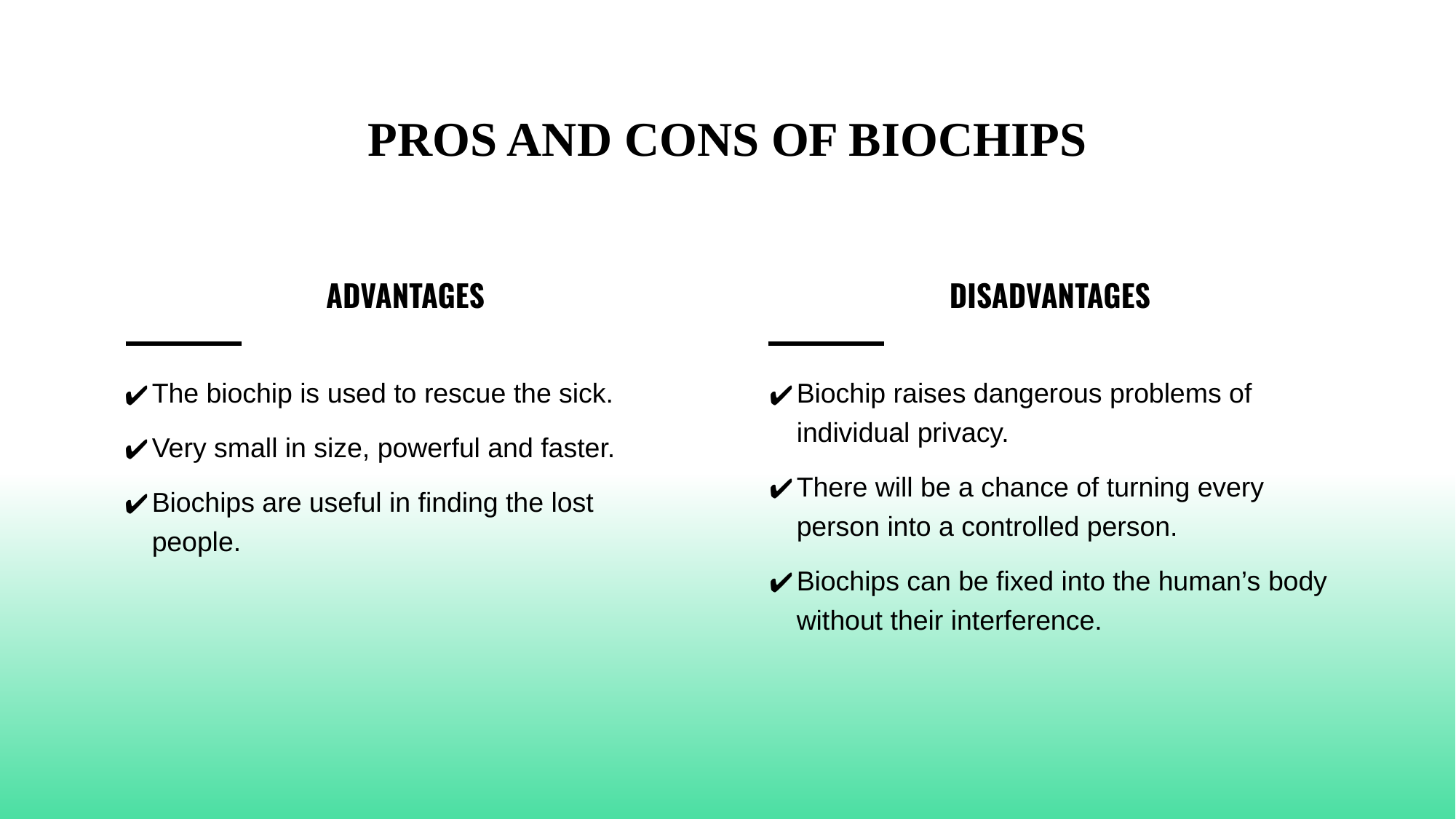

# PROS AND CONS OF BIOCHIPS
ADVANTAGES
DISADVANTAGES
Biochip raises dangerous problems of individual privacy.
There will be a chance of turning every person into a controlled person.
Biochips can be fixed into the human’s body without their interference.
The biochip is used to rescue the sick.
Very small in size, powerful and faster.
Biochips are useful in finding the lost people.